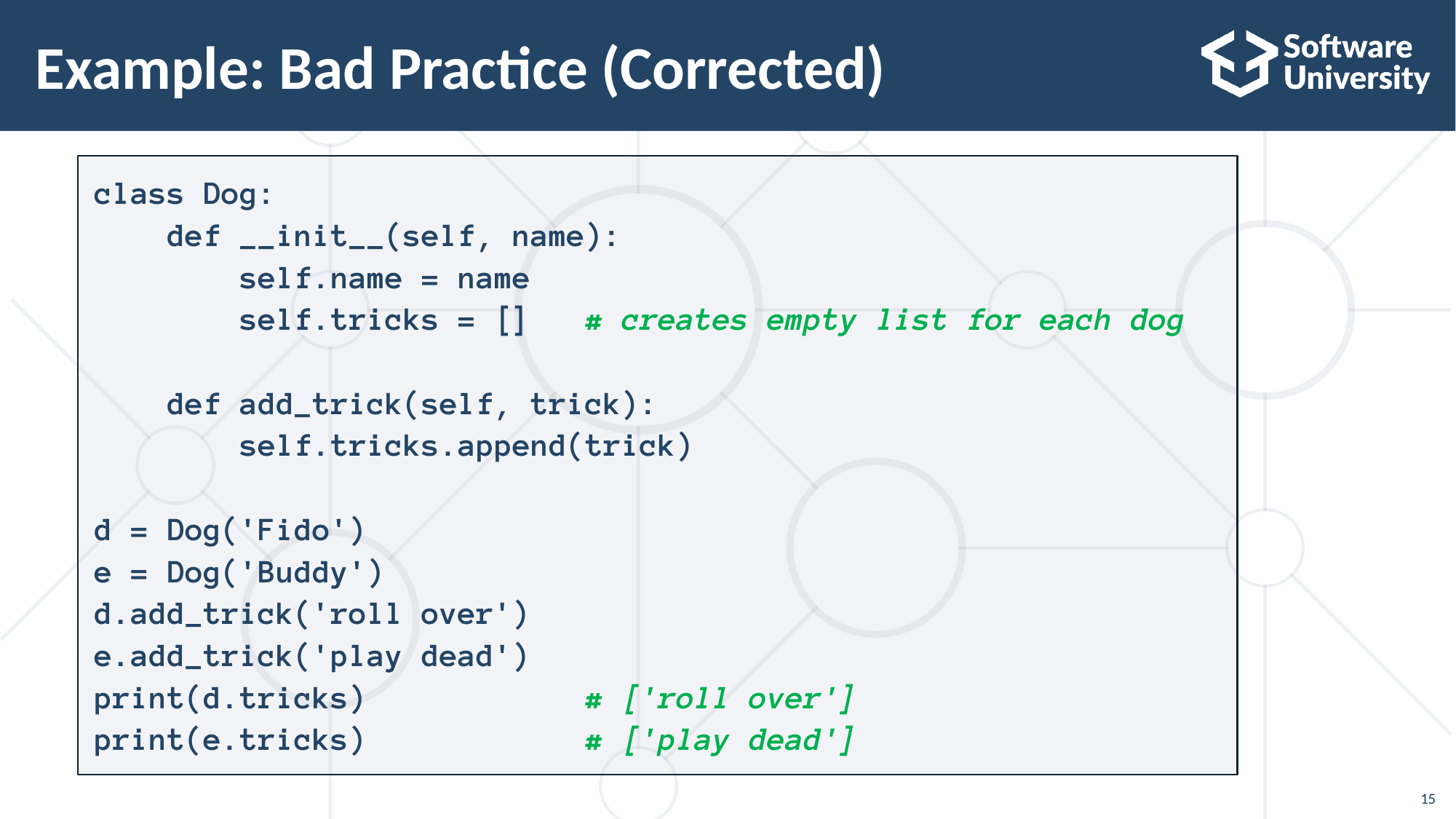

# Example: Bad Practice (Corrected)
class Dog:
    def __init__(self, name):
        self.name = name
        self.tricks = []   # creates empty list for each dog

    def add_trick(self, trick):
        self.tricks.append(trick)

d = Dog('Fido')
e = Dog('Buddy')
d.add_trick('roll over')
e.add_trick('play dead')
print(d.tricks)            # ['roll over']
print(e.tricks)            # ['play dead']
15